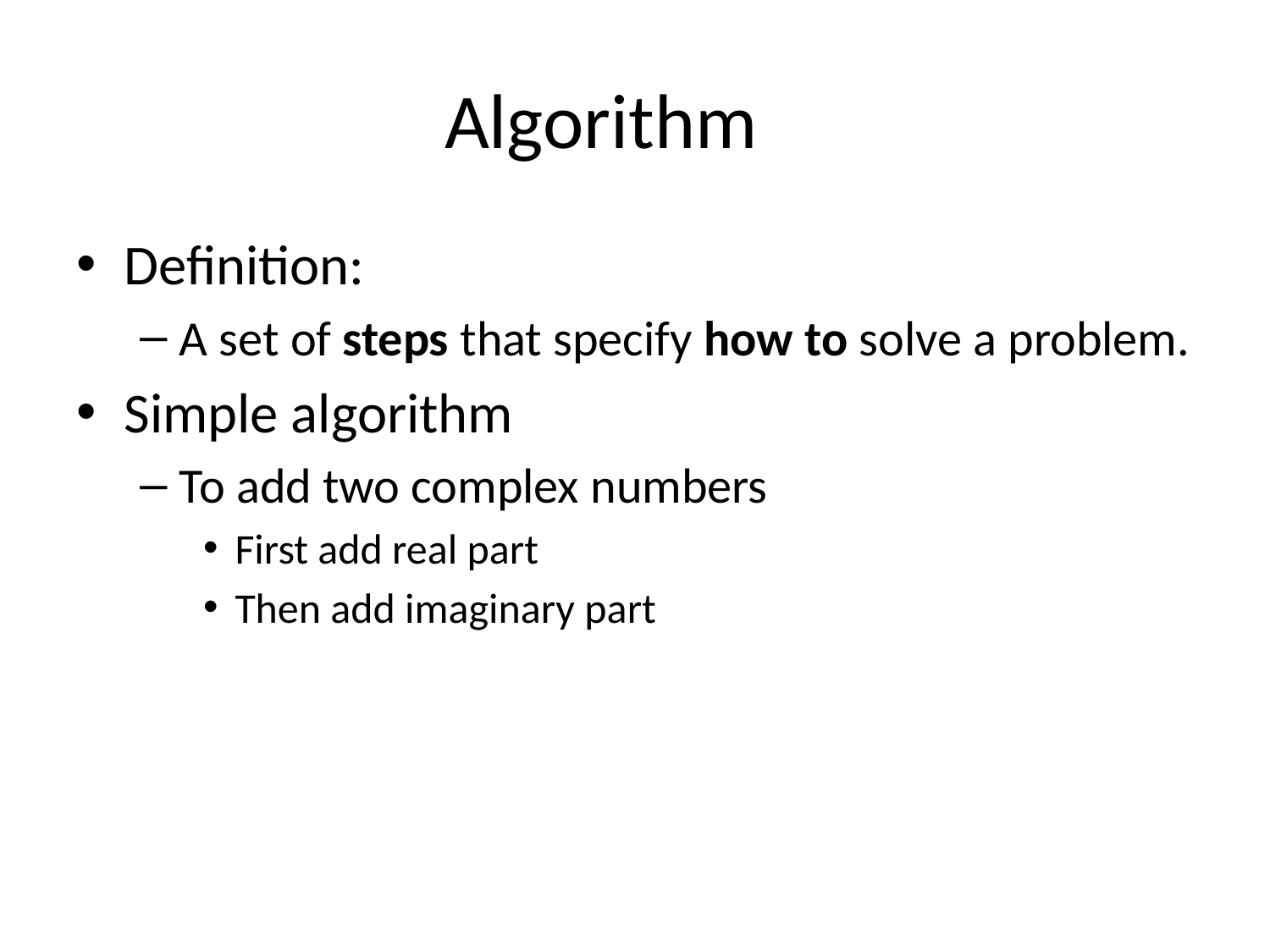

# Algorithm
Definition:
A set of steps that specify how to solve a problem.
Simple algorithm
To add two complex numbers
First add real part
Then add imaginary part